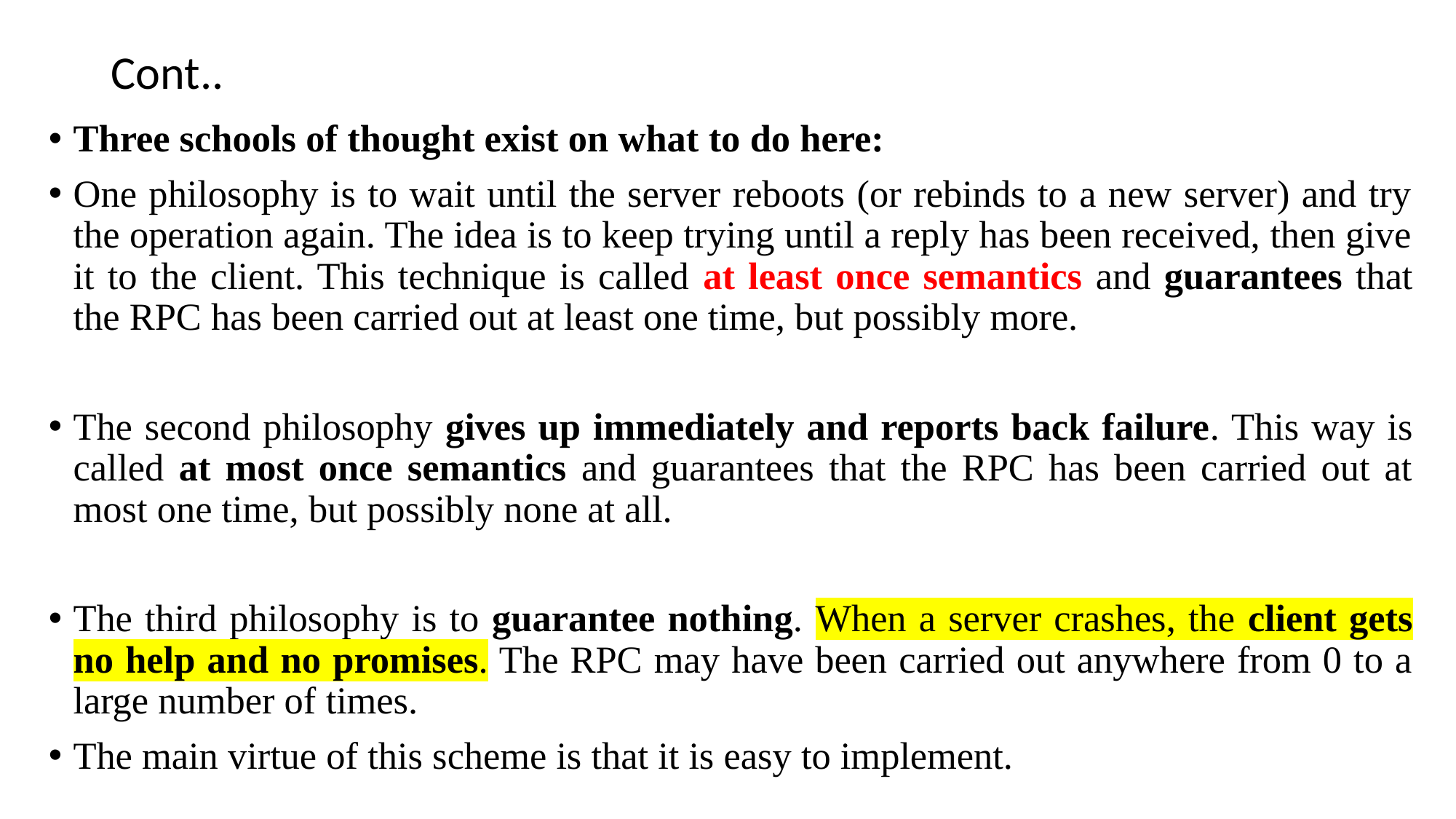

# Cont..
Three schools of thought exist on what to do here:
One philosophy is to wait until the server reboots (or rebinds to a new server) and try the operation again. The idea is to keep trying until a reply has been received, then give it to the client. This technique is called at least once semantics and guarantees that the RPC has been carried out at least one time, but possibly more.

The second philosophy gives up immediately and reports back failure. This way is called at most once semantics and guarantees that the RPC has been carried out at most one time, but possibly none at all.

The third philosophy is to guarantee nothing. When a server crashes, the client gets no help and no promises. The RPC may have been carried out anywhere from 0 to a large number of times.
The main virtue of this scheme is that it is easy to implement.